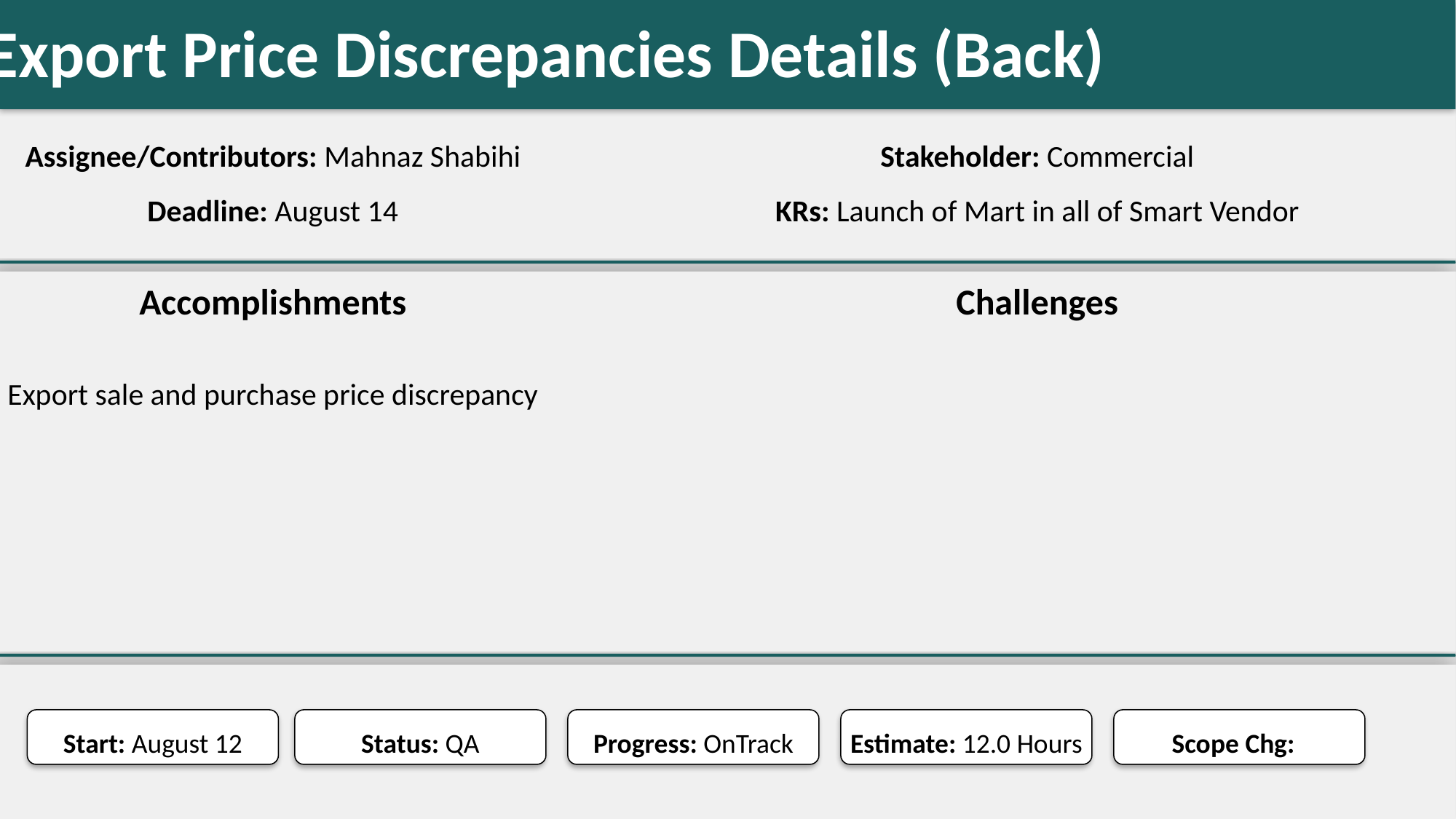

Export Price Discrepancies Details (Back)
#

Assignee/Contributors: Mahnaz Shabihi

Stakeholder: Commercial

Deadline: August 14

KRs: Launch of Mart in all of Smart Vendor

Accomplishments
Challenges

Export sale and purchase price discrepancy

Start: August 12

Status: QA

Progress: OnTrack

Estimate: 12.0 Hours

Scope Chg: